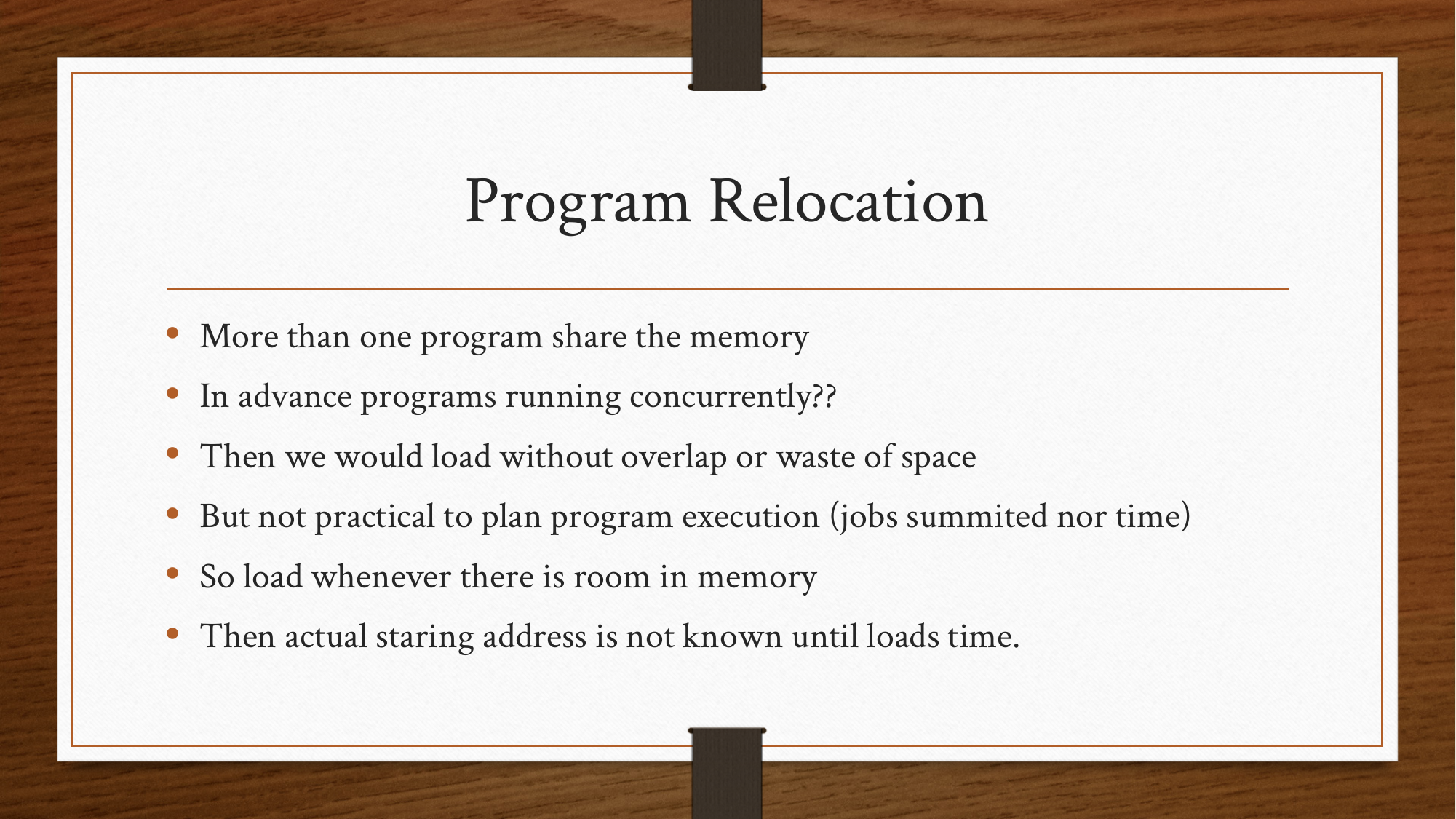

# Program Relocation
More than one program share the memory
In advance programs running concurrently??
Then we would load without overlap or waste of space
But not practical to plan program execution (jobs summited nor time)
So load whenever there is room in memory
Then actual staring address is not known until loads time.